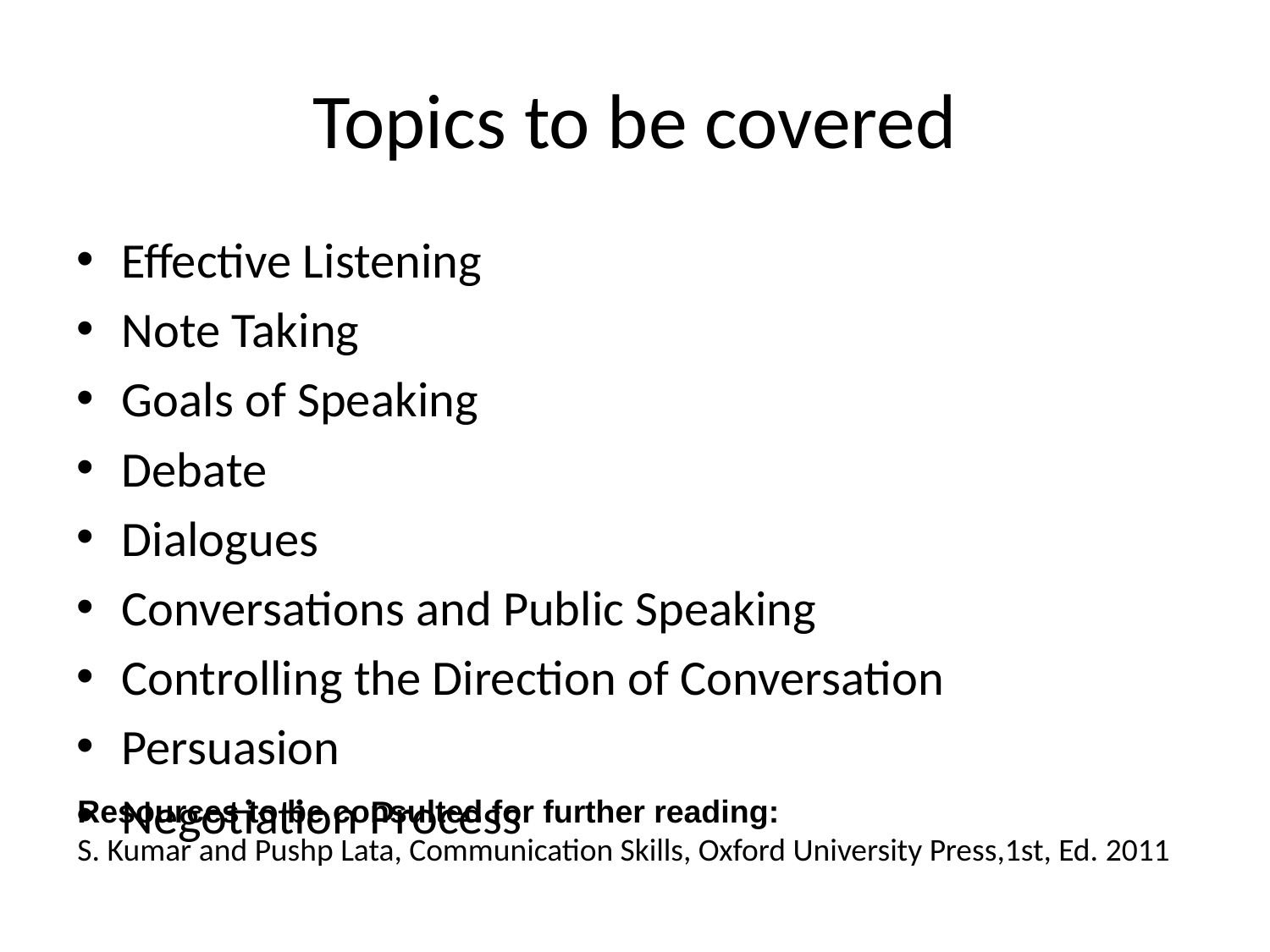

# Topics to be covered
Effective Listening
Note Taking
Goals of Speaking
Debate
Dialogues
Conversations and Public Speaking
Controlling the Direction of Conversation
Persuasion
Negotiation Process

Resources to be consulted for further reading:
S. Kumar and Pushp Lata, Communication Skills, Oxford University Press,1st, Ed. 2011